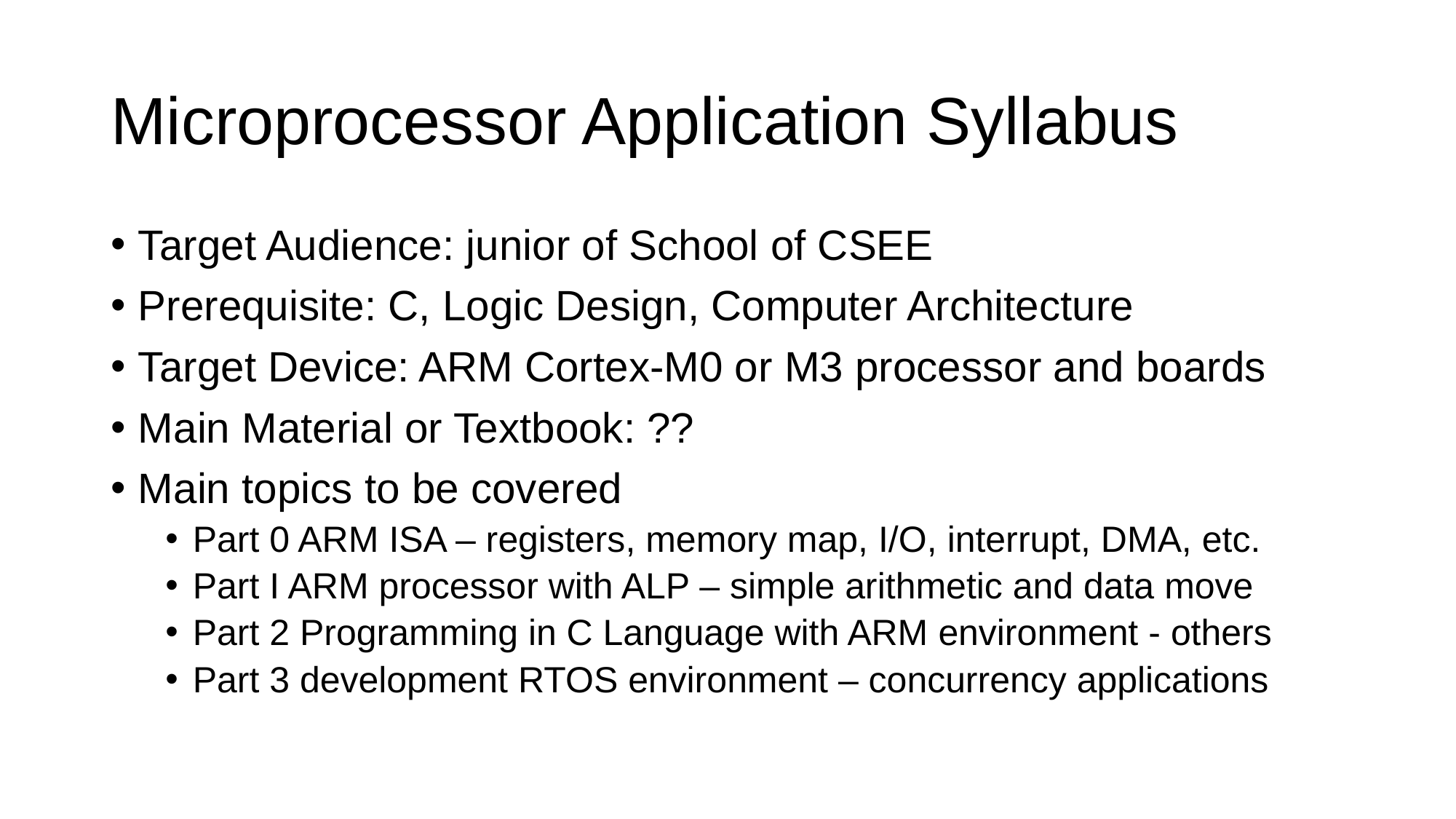

# Microprocessor Application Syllabus
Target Audience: junior of School of CSEE
Prerequisite: C, Logic Design, Computer Architecture
Target Device: ARM Cortex-M0 or M3 processor and boards
Main Material or Textbook: ??
Main topics to be covered
Part 0 ARM ISA – registers, memory map, I/O, interrupt, DMA, etc.
Part I ARM processor with ALP – simple arithmetic and data move
Part 2 Programming in C Language with ARM environment - others
Part 3 development RTOS environment – concurrency applications